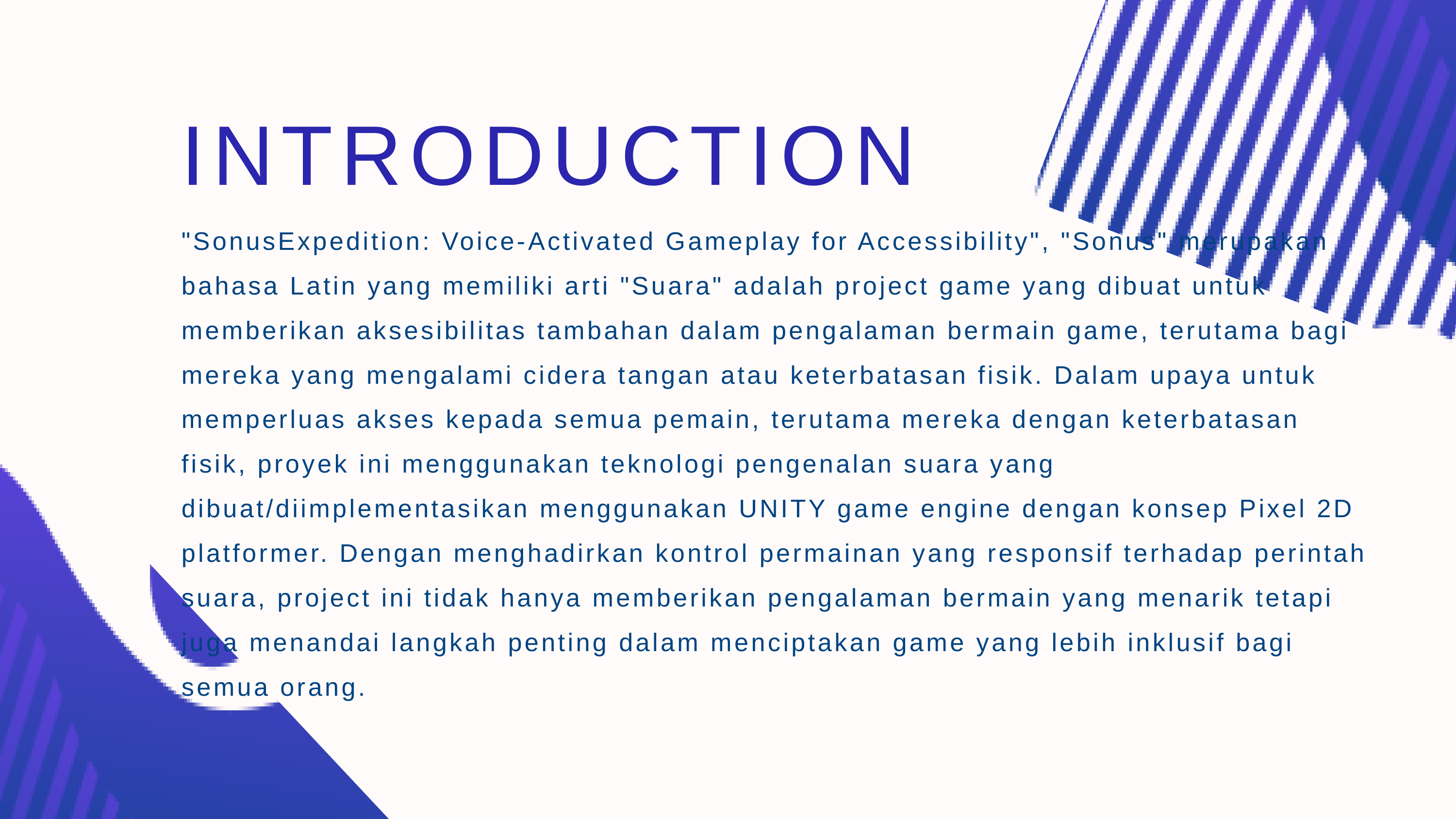

INTRODUCTION
"SonusExpedition: Voice-Activated Gameplay for Accessibility", "Sonus" merupakan bahasa Latin yang memiliki arti "Suara" adalah project game yang dibuat untuk memberikan aksesibilitas tambahan dalam pengalaman bermain game, terutama bagi mereka yang mengalami cidera tangan atau keterbatasan fisik. Dalam upaya untuk memperluas akses kepada semua pemain, terutama mereka dengan keterbatasan fisik, proyek ini menggunakan teknologi pengenalan suara yang dibuat/diimplementasikan menggunakan UNITY game engine dengan konsep Pixel 2D platformer. Dengan menghadirkan kontrol permainan yang responsif terhadap perintah suara, project ini tidak hanya memberikan pengalaman bermain yang menarik tetapi juga menandai langkah penting dalam menciptakan game yang lebih inklusif bagi semua orang.